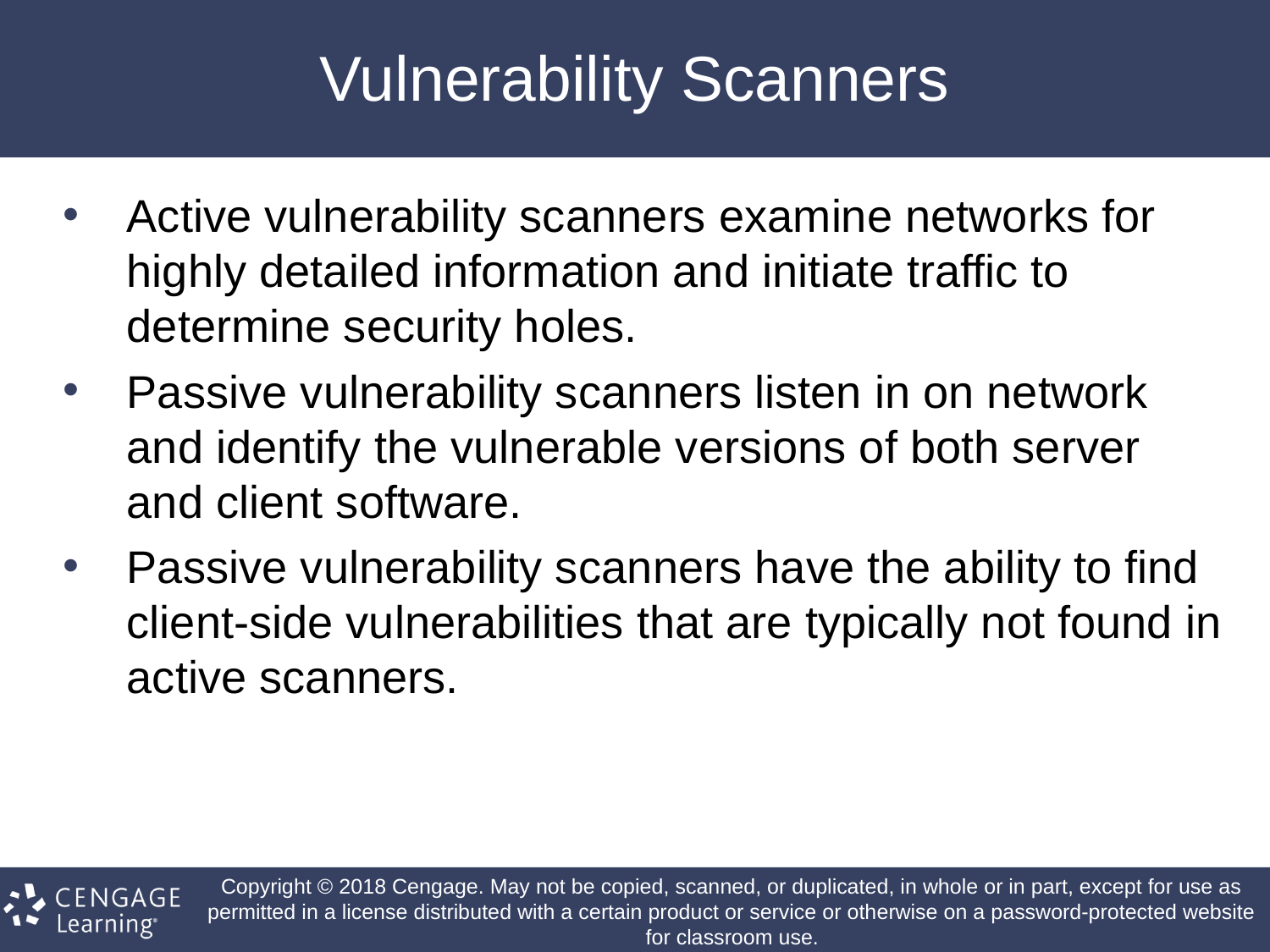

# Vulnerability Scanners
Active vulnerability scanners examine networks for highly detailed information and initiate traffic to determine security holes.
Passive vulnerability scanners listen in on network and identify the vulnerable versions of both server and client software.
Passive vulnerability scanners have the ability to find client-side vulnerabilities that are typically not found in active scanners.